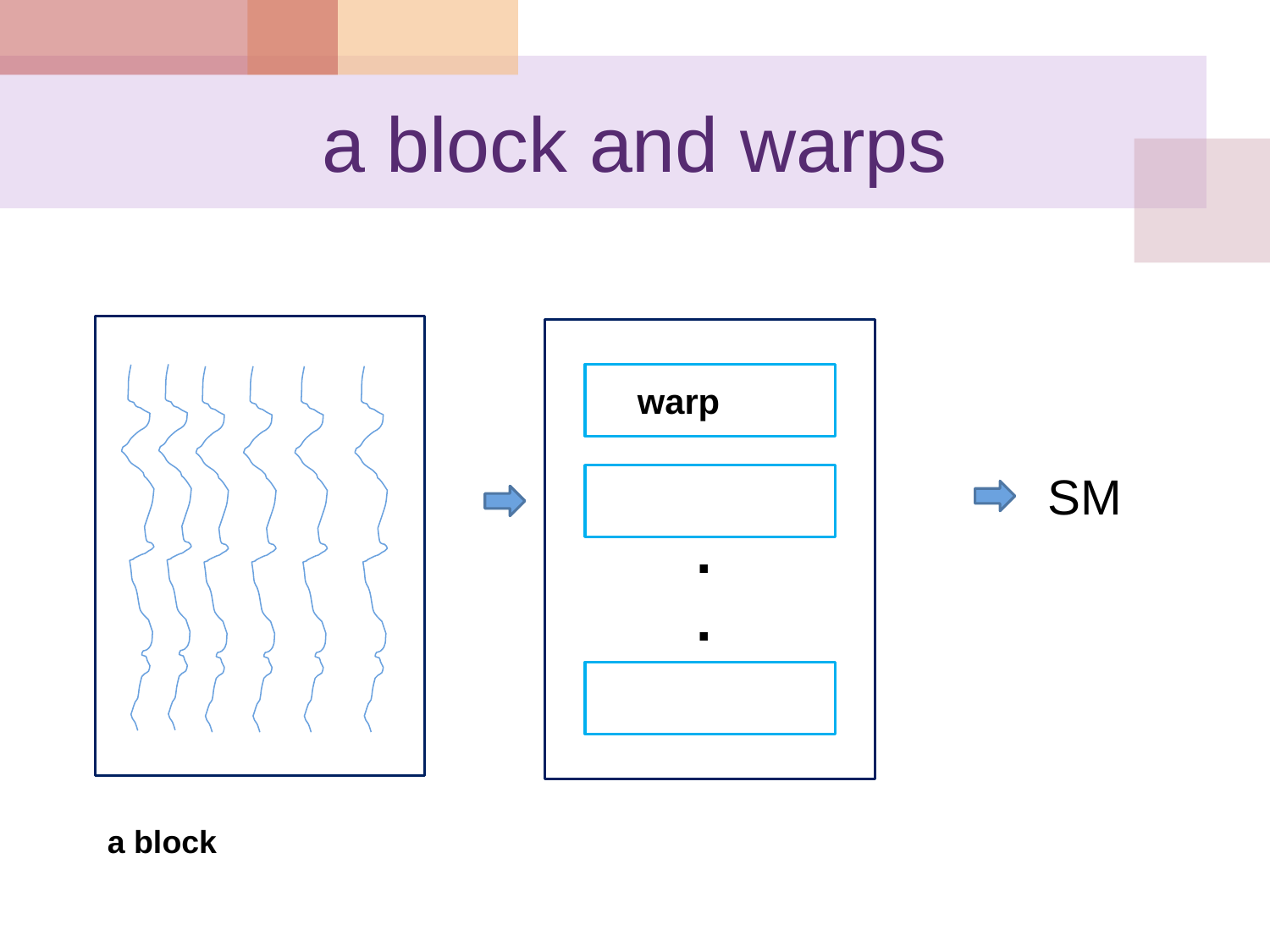

# a block and warps

warp
SM

..

a block